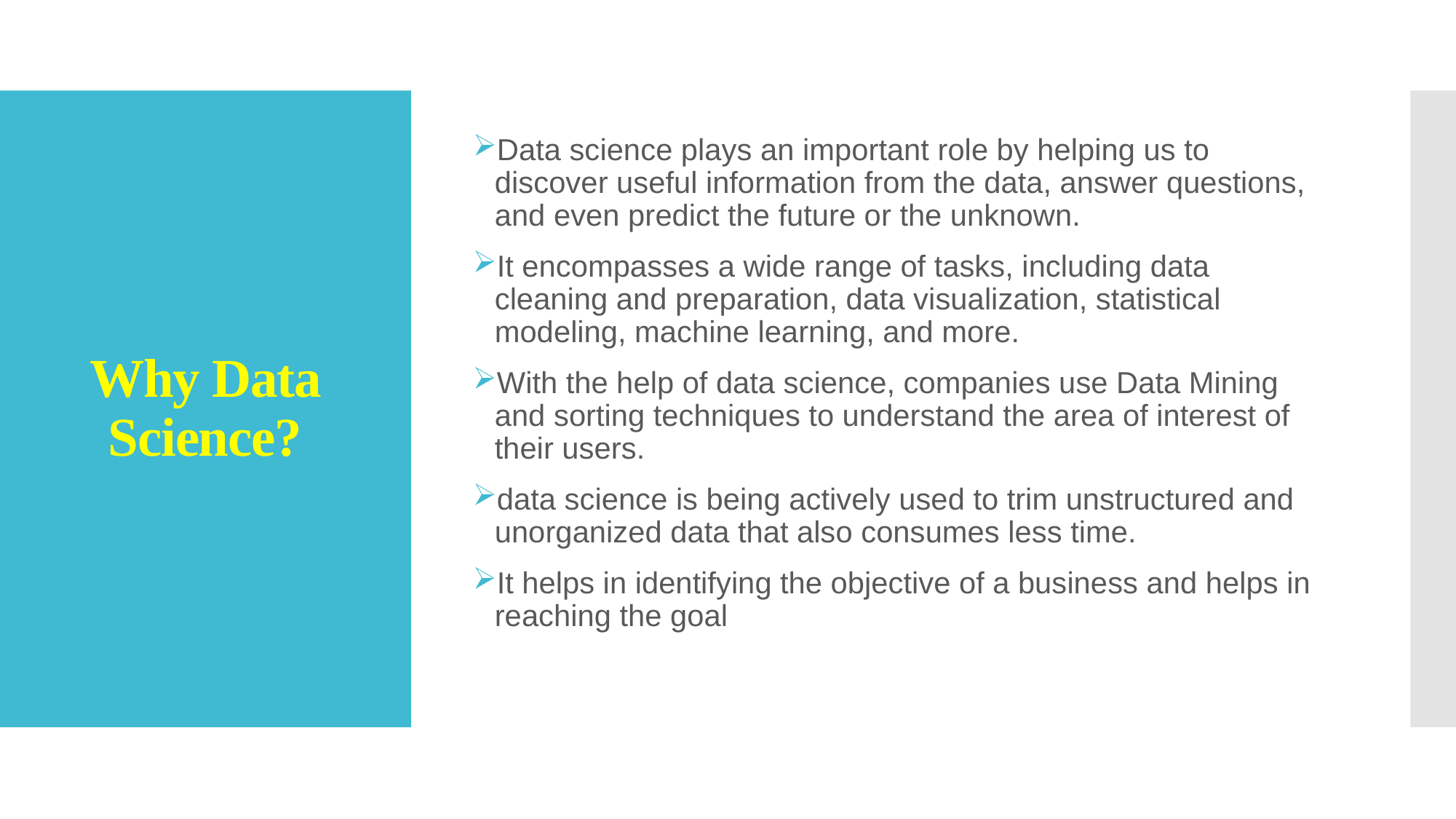

Data science plays an important role by helping us to discover useful information from the data, answer questions, and even predict the future or the unknown.
It encompasses a wide range of tasks, including data cleaning and preparation, data visualization, statistical modeling, machine learning, and more.
With the help of data science, companies use Data Mining and sorting techniques to understand the area of interest of their users.
data science is being actively used to trim unstructured and unorganized data that also consumes less time.
It helps in identifying the objective of a business and helps in reaching the goal

# Why Data Science?